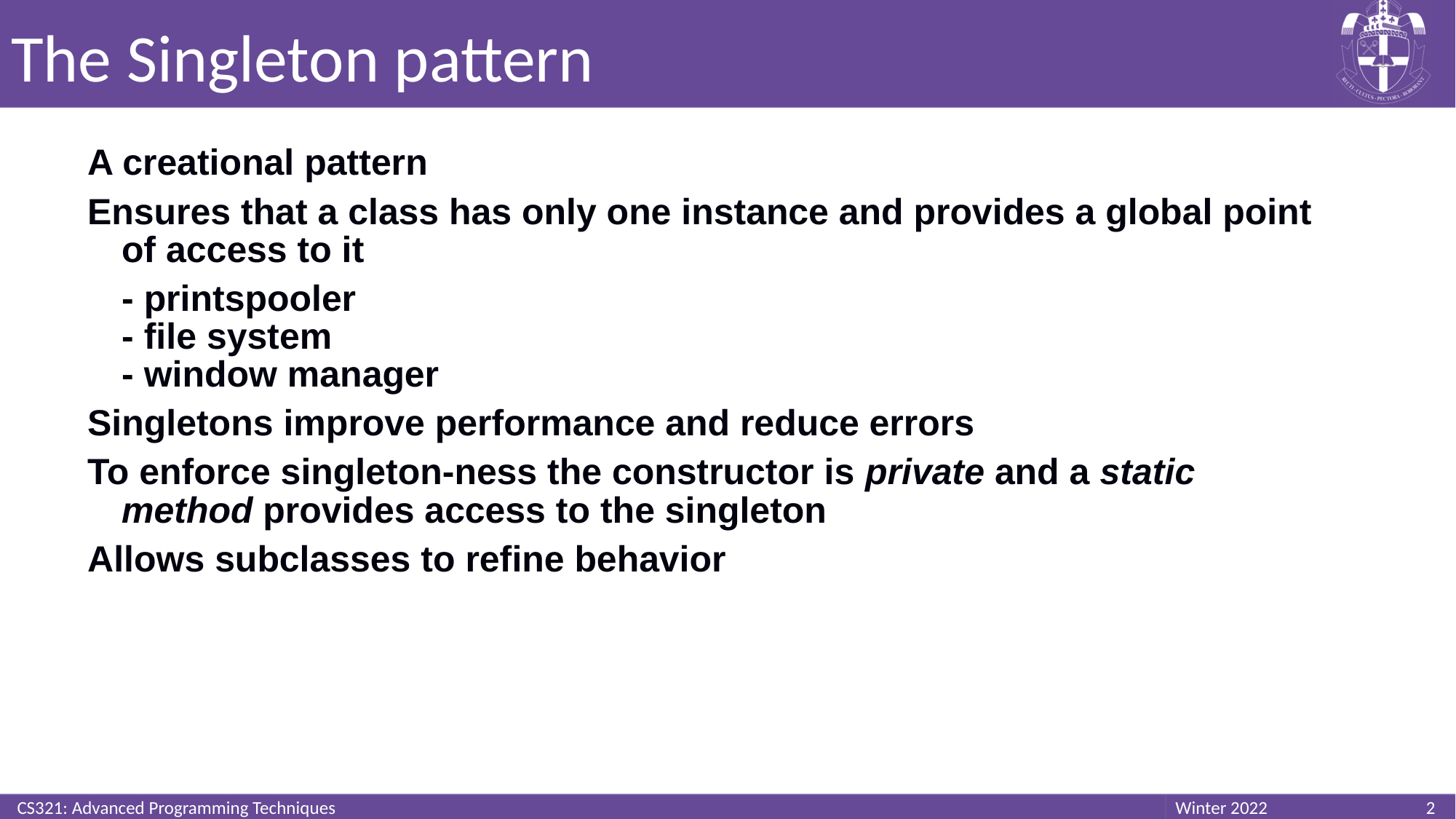

# The Singleton pattern
A creational pattern
Ensures that a class has only one instance and provides a global point of access to it
	- printspooler
- file system
- window manager
Singletons improve performance and reduce errors
To enforce singleton-ness the constructor is private and a static method provides access to the singleton
Allows subclasses to refine behavior
CS321: Advanced Programming Techniques
2
Winter 2022